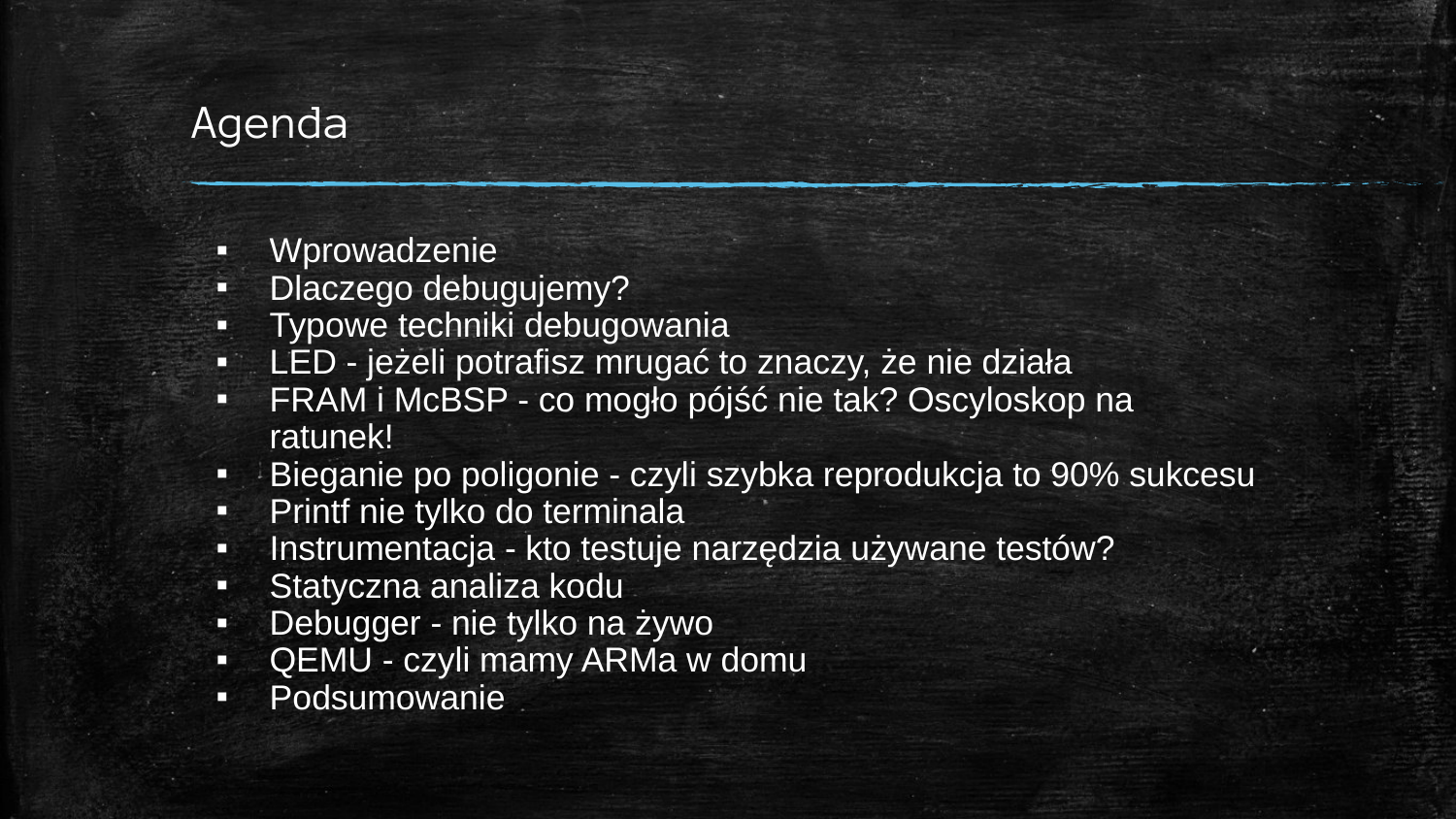

# Agenda
Wprowadzenie
Dlaczego debugujemy?
Typowe techniki debugowania
LED - jeżeli potrafisz mrugać to znaczy, że nie działa
FRAM i McBSP - co mogło pójść nie tak? Oscyloskop na ratunek!
Bieganie po poligonie - czyli szybka reprodukcja to 90% sukcesu
Printf nie tylko do terminala
Instrumentacja - kto testuje narzędzia używane testów?
Statyczna analiza kodu
Debugger - nie tylko na żywo
QEMU - czyli mamy ARMa w domu
Podsumowanie